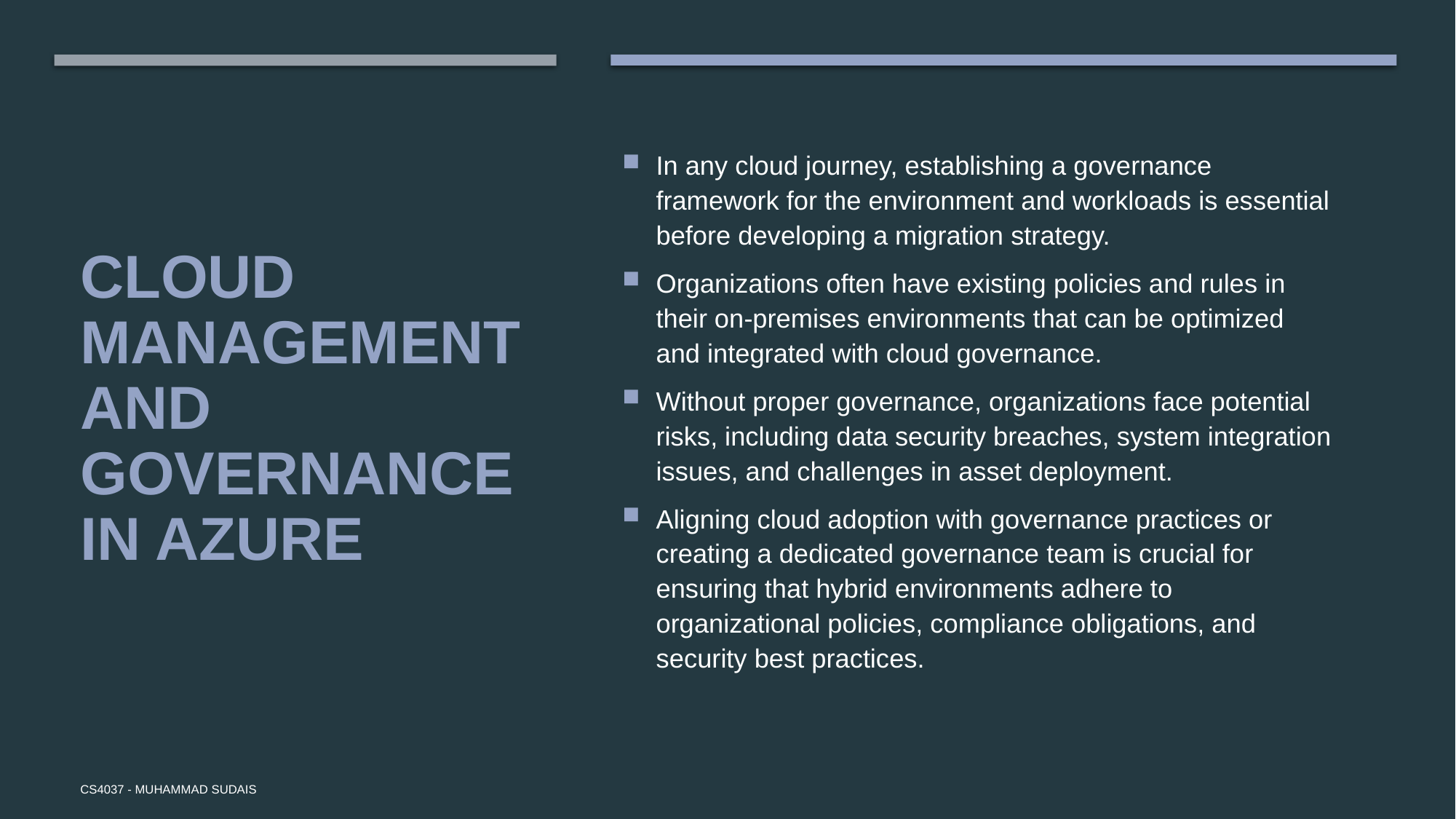

In any cloud journey, establishing a governance framework for the environment and workloads is essential before developing a migration strategy.
Organizations often have existing policies and rules in their on-premises environments that can be optimized and integrated with cloud governance.
Without proper governance, organizations face potential risks, including data security breaches, system integration issues, and challenges in asset deployment.
Aligning cloud adoption with governance practices or creating a dedicated governance team is crucial for ensuring that hybrid environments adhere to organizational policies, compliance obligations, and security best practices.
# Cloud Management and Governance in Azure
CS4037 - Muhammad Sudais